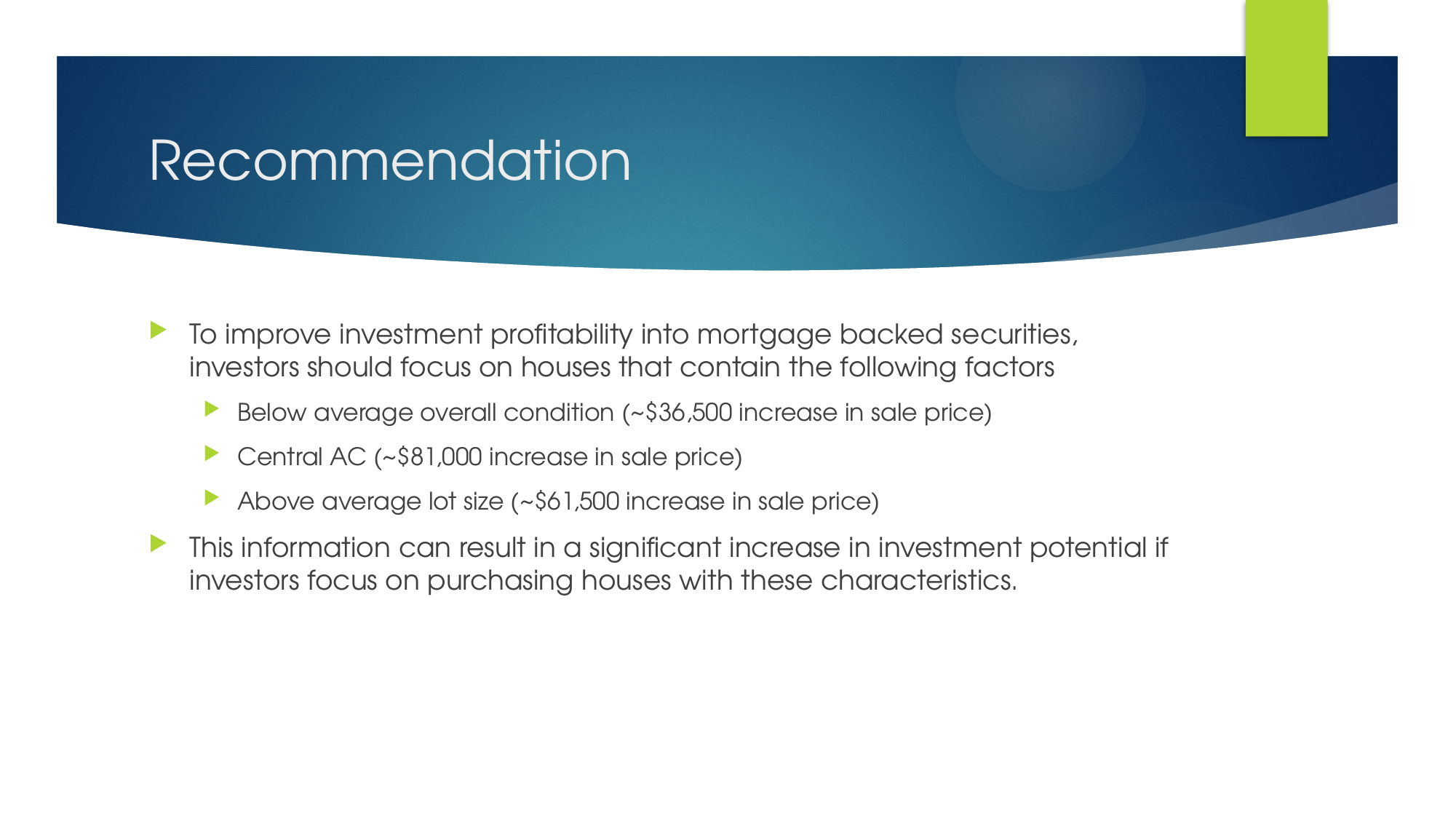

# Recommendation
To improve investment profitability into mortgage backed securities, investors should focus on houses that contain the following factors
Below average overall condition (~$36,500 increase in sale price)
Central AC (~$81,000 increase in sale price)
Above average lot size (~$61,500 increase in sale price)
This information can result in a significant increase in investment potential if investors focus on purchasing houses with these characteristics.